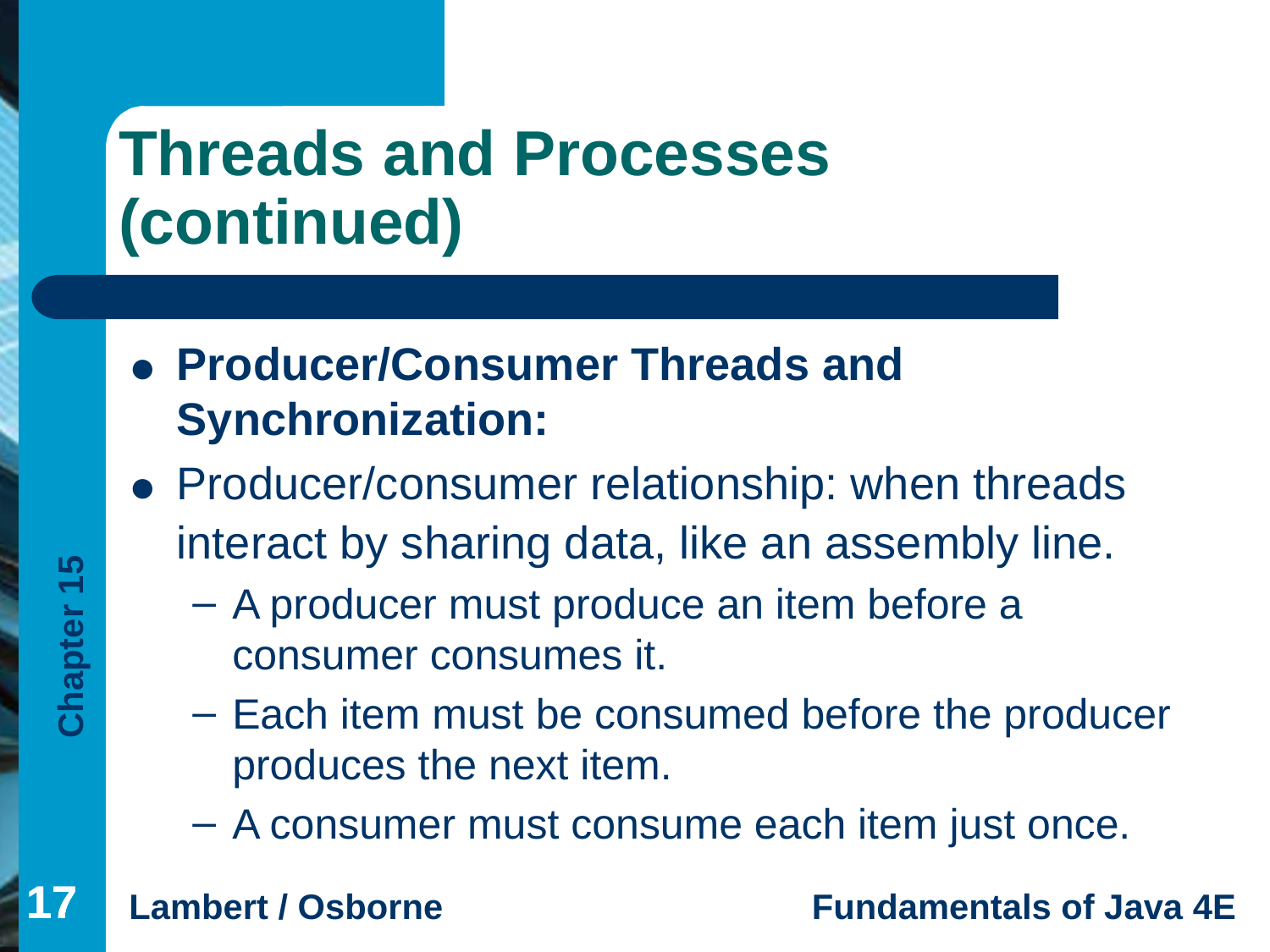

# Threads and Processes (continued)
Producer/Consumer Threads and Synchronization:
Producer/consumer relationship: when threads interact by sharing data, like an assembly line.
A producer must produce an item before a consumer consumes it.
Each item must be consumed before the producer produces the next item.
A consumer must consume each item just once.
17
17
17